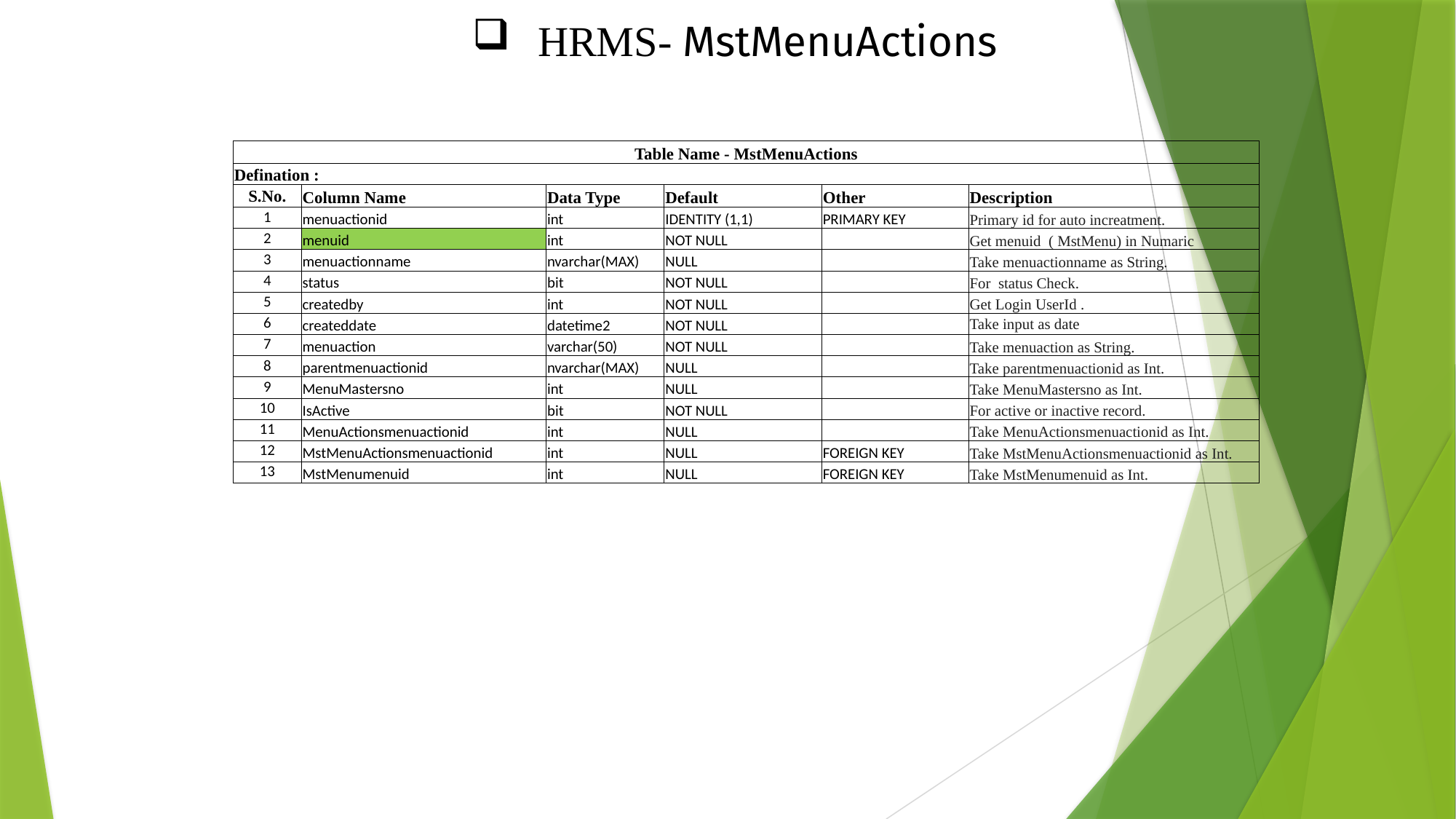

HRMS- MstMenuActions
| Table Name - MstMenuActions |  |  |  |  |  |
| --- | --- | --- | --- | --- | --- |
| Defination : |  |  |  |  |  |
| S.No. | Column Name | Data Type | Default | Other | Description |
| 1 | menuactionid | int | IDENTITY (1,1) | PRIMARY KEY | Primary id for auto increatment. |
| 2 | menuid | int | NOT NULL |  | Get menuid ( MstMenu) in Numaric |
| 3 | menuactionname | nvarchar(MAX) | NULL |  | Take menuactionname as String. |
| 4 | status | bit | NOT NULL |  | For status Check. |
| 5 | createdby | int | NOT NULL |  | Get Login UserId . |
| 6 | createddate | datetime2 | NOT NULL |  | Take input as date |
| 7 | menuaction | varchar(50) | NOT NULL |  | Take menuaction as String. |
| 8 | parentmenuactionid | nvarchar(MAX) | NULL |  | Take parentmenuactionid as Int. |
| 9 | MenuMastersno | int | NULL |  | Take MenuMastersno as Int. |
| 10 | IsActive | bit | NOT NULL |  | For active or inactive record. |
| 11 | MenuActionsmenuactionid | int | NULL |  | Take MenuActionsmenuactionid as Int. |
| 12 | MstMenuActionsmenuactionid | int | NULL | FOREIGN KEY | Take MstMenuActionsmenuactionid as Int. |
| 13 | MstMenumenuid | int | NULL | FOREIGN KEY | Take MstMenumenuid as Int. |